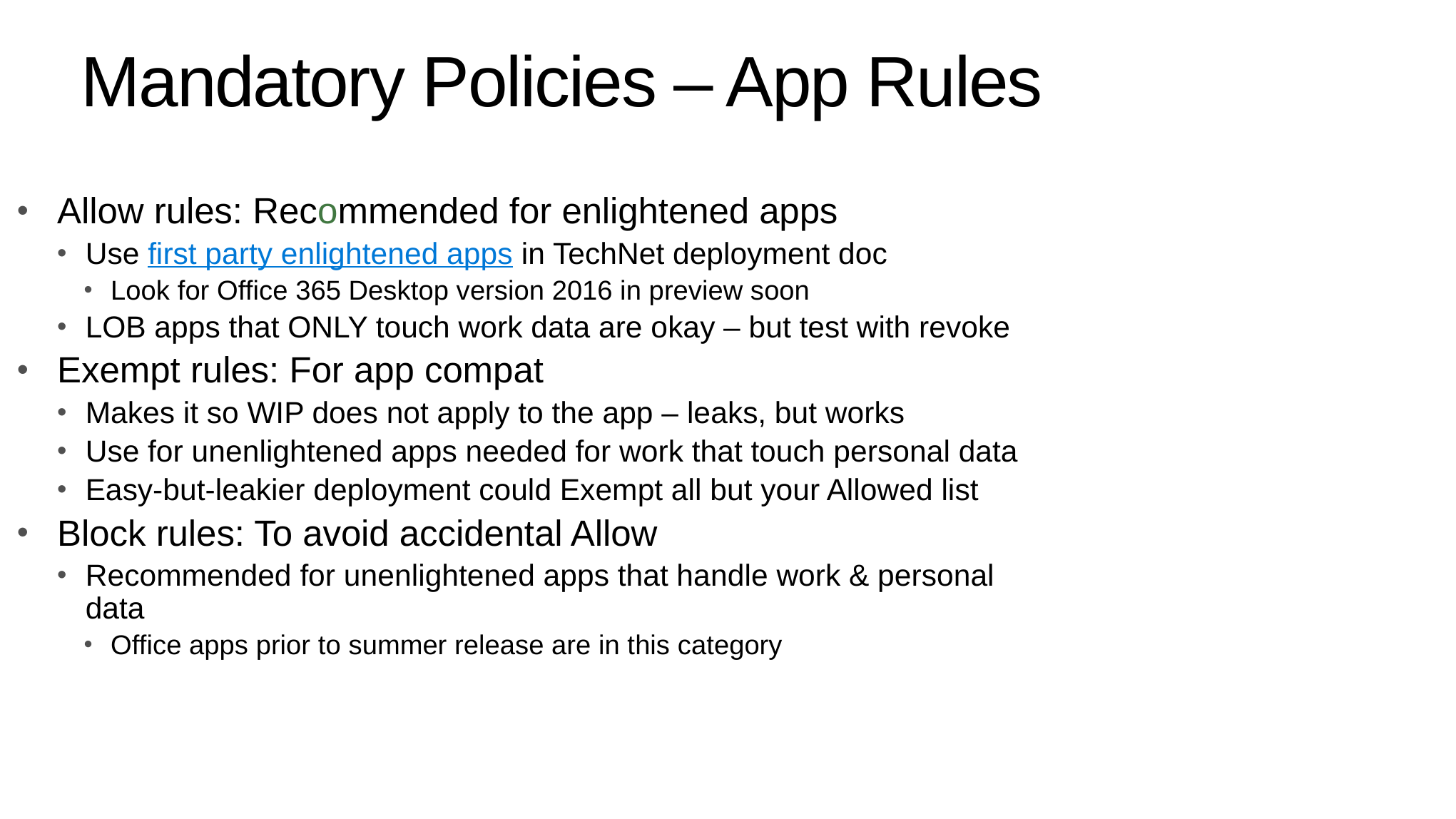

Mandatory Policies – App Rules
Allow rules: Recommended for enlightened apps
Use first party enlightened apps in TechNet deployment doc
Look for Office 365 Desktop version 2016 in preview soon
LOB apps that ONLY touch work data are okay – but test with revoke
Exempt rules: For app compat
Makes it so WIP does not apply to the app – leaks, but works
Use for unenlightened apps needed for work that touch personal data
Easy-but-leakier deployment could Exempt all but your Allowed list
Block rules: To avoid accidental Allow
Recommended for unenlightened apps that handle work & personal data
Office apps prior to summer release are in this category